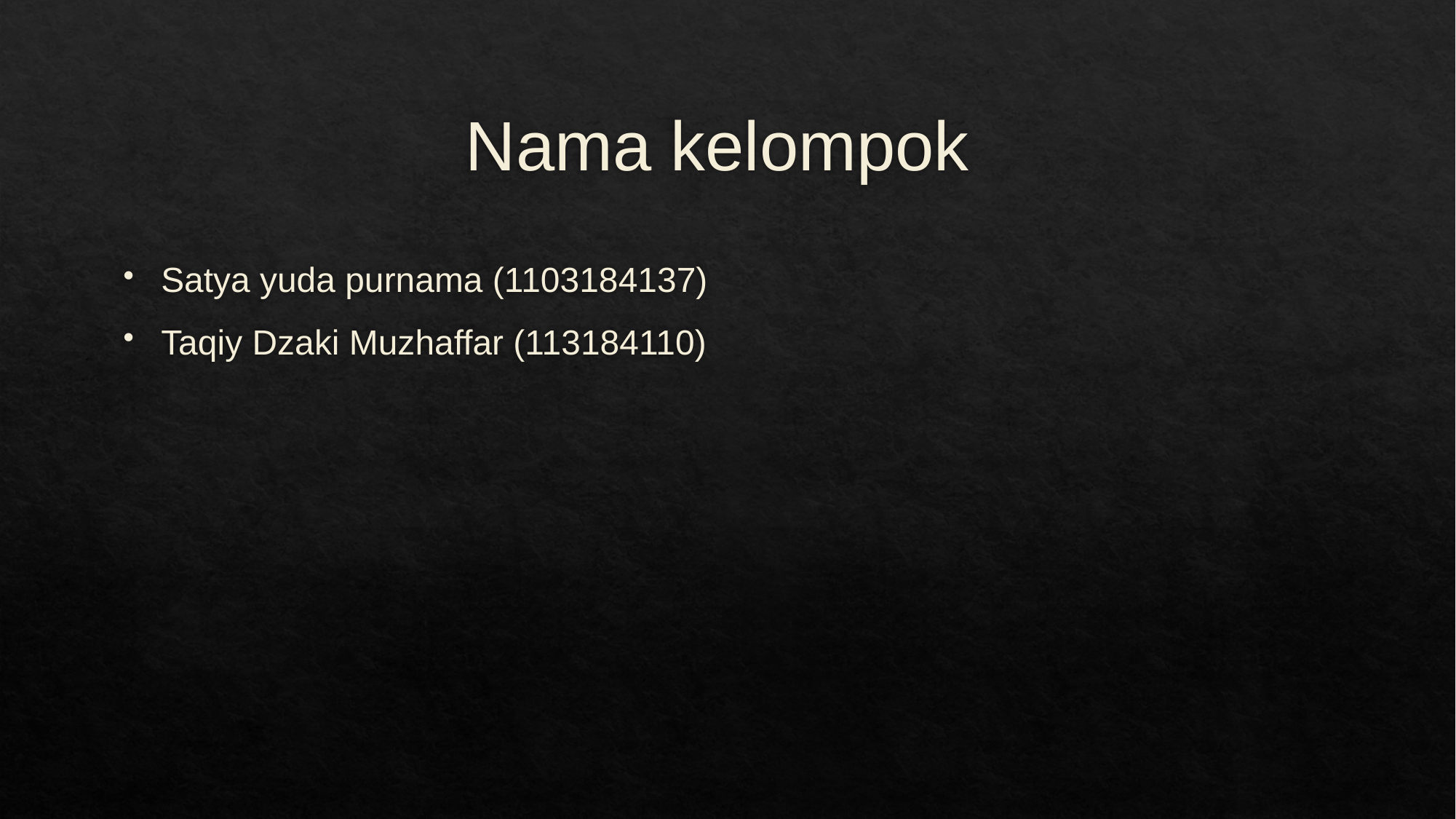

# Nama kelompok
Satya yuda purnama (1103184137)
Taqiy Dzaki Muzhaffar (113184110)